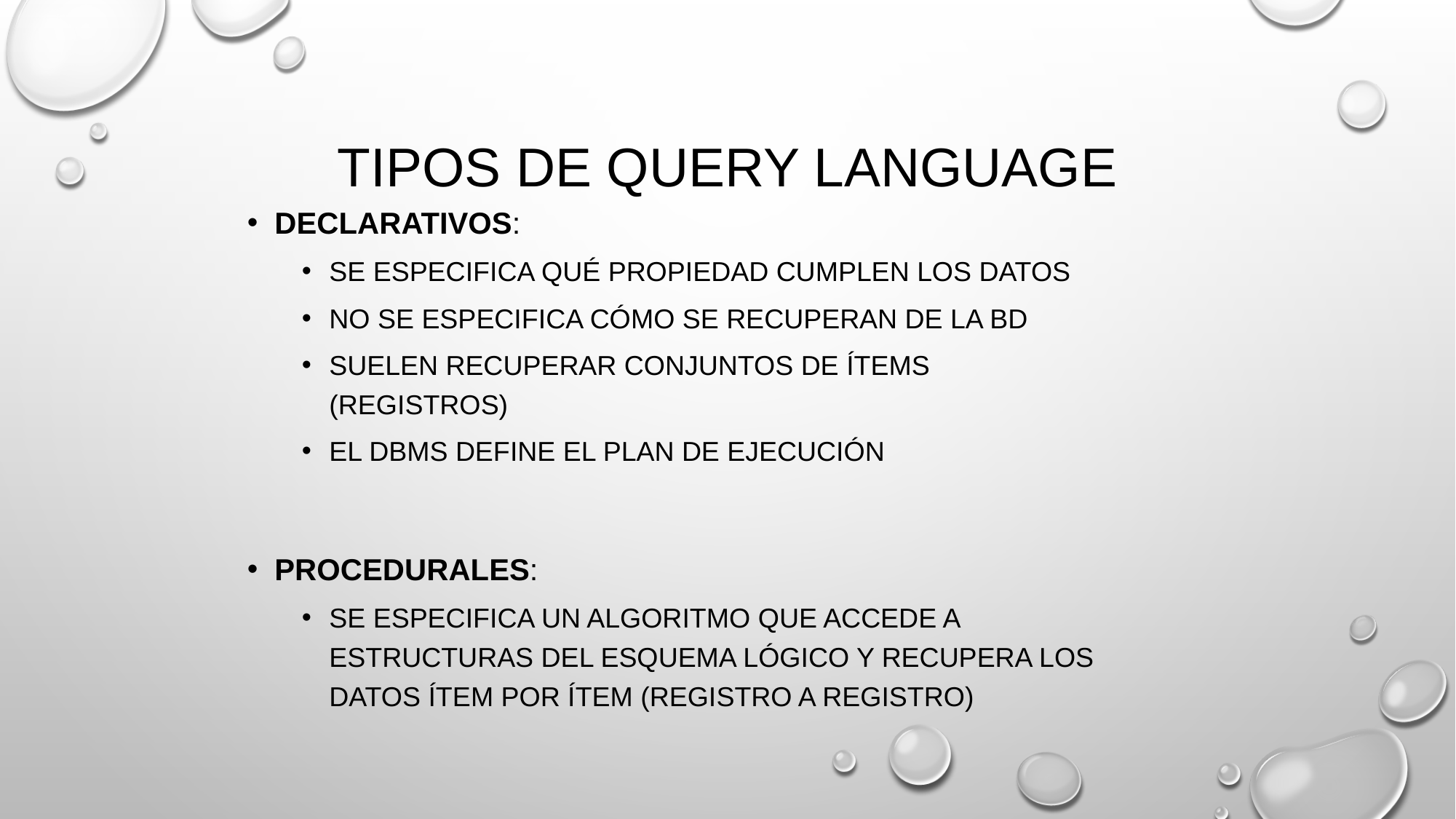

# Tipos de Query Language
Declarativos:
Se especifica qué propiedad cumplen los datos
No se especifica cómo se recuperan de la BD
Suelen recuperar conjuntos de ítems (registros)
El DBMS define el plan de ejecución

Procedurales:
Se especifica un algoritmo que accede a estructuras del esquema lógico y recupera los datos ítem por ítem (registro a registro)